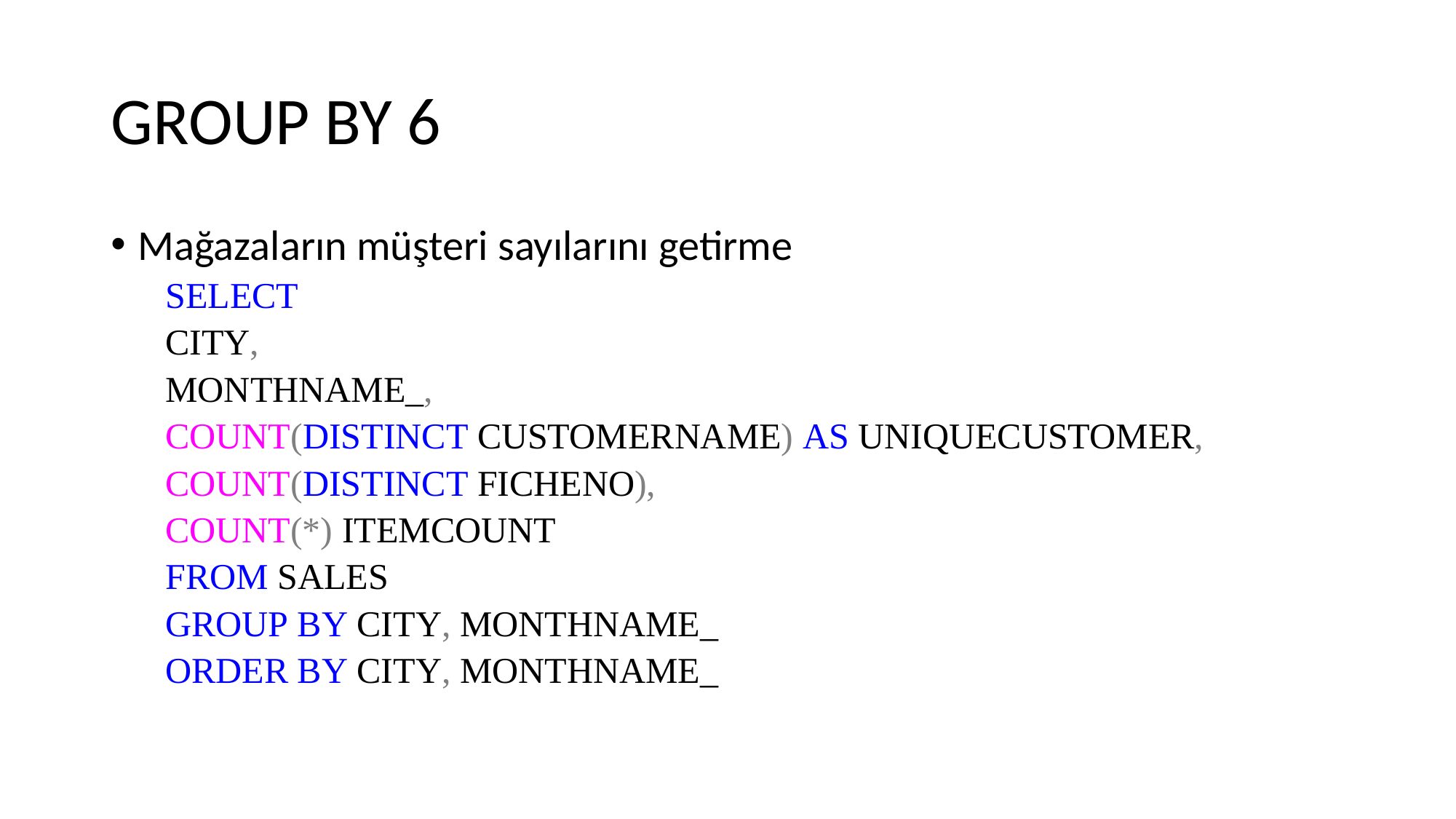

# GROUP BY 6
Mağazaların müşteri sayılarını getirme
SELECT
CITY,
MONTHNAME_,
COUNT(DISTINCT CUSTOMERNAME) AS UNIQUECUSTOMER,
COUNT(DISTINCT FICHENO),
COUNT(*) ITEMCOUNT
FROM SALES
GROUP BY CITY, MONTHNAME_
ORDER BY CITY, MONTHNAME_